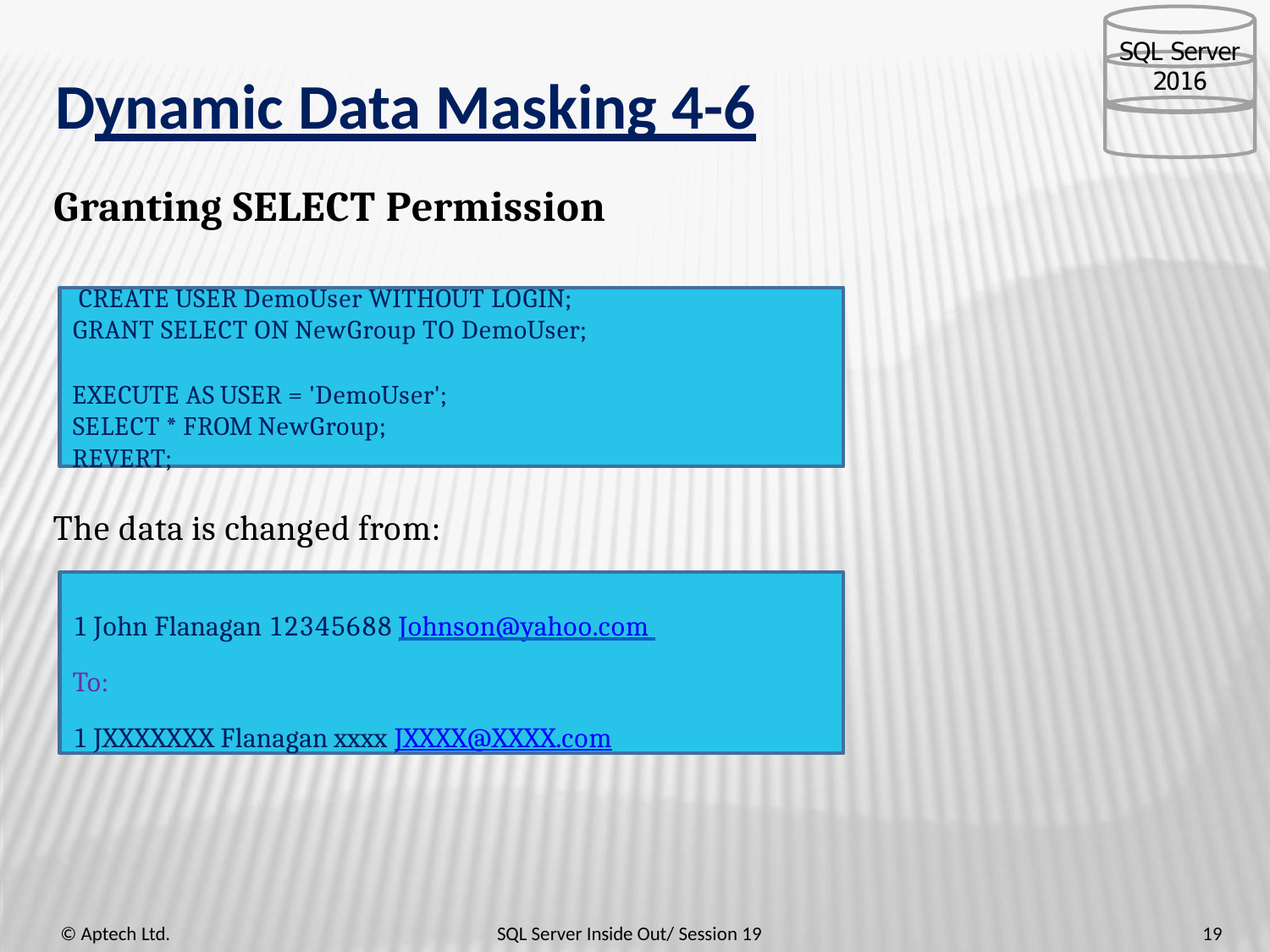

SQL Server

2016
# Dynamic Data Masking 4-6

Granting SELECT Permission
CREATE USER DemoUser WITHOUT LOGIN;
GRANT SELECT ON NewGroup TO DemoUser;

EXECUTE AS USER = 'DemoUser';
SELECT * FROM NewGroup;
REVERT;

The data is changed from:

1 John Flanagan 12345688 Johnson@yahoo.com  To:
1 JXXXXXXX Flanagan xxxx JXXXX@XXXX.com
19
© Aptech Ltd.
SQL Server Inside Out/ Session 19